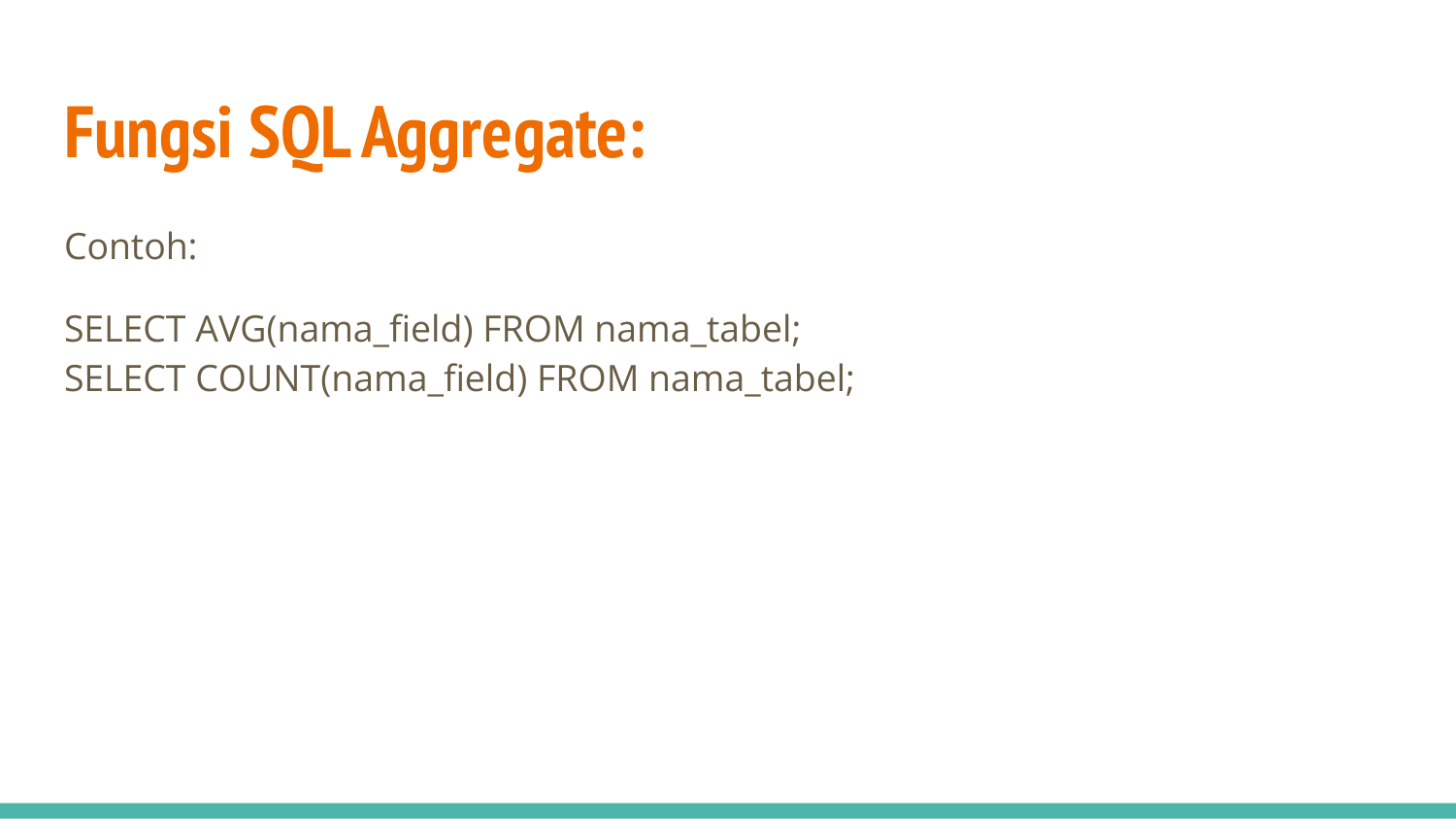

# Fungsi SQL Aggregate:

Contoh:
SELECT AVG(nama_field) FROM nama_tabel;
SELECT COUNT(nama_field) FROM nama_tabel;